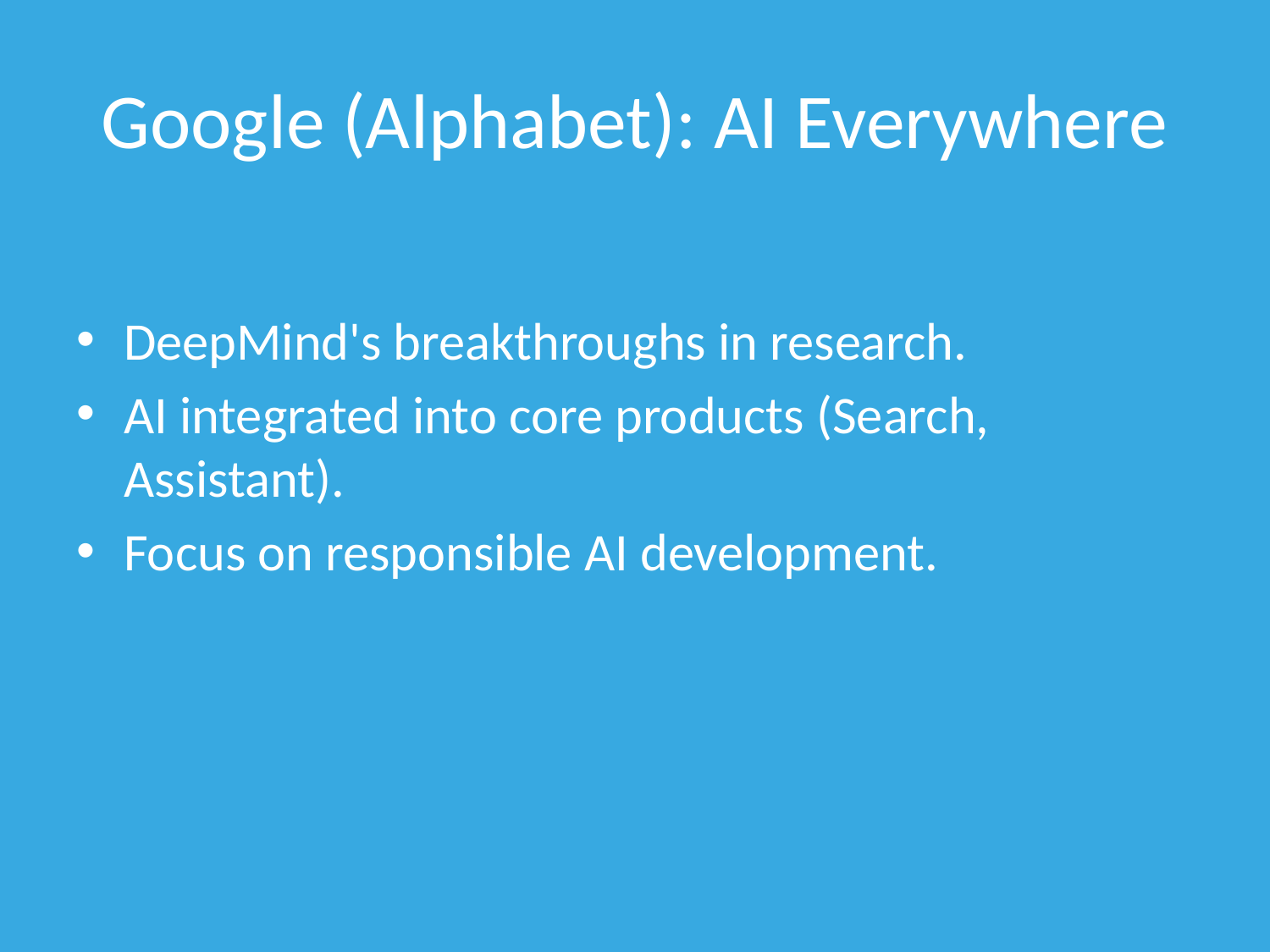

# Google (Alphabet): AI Everywhere

DeepMind's breakthroughs in research.
AI integrated into core products (Search, Assistant).
Focus on responsible AI development.